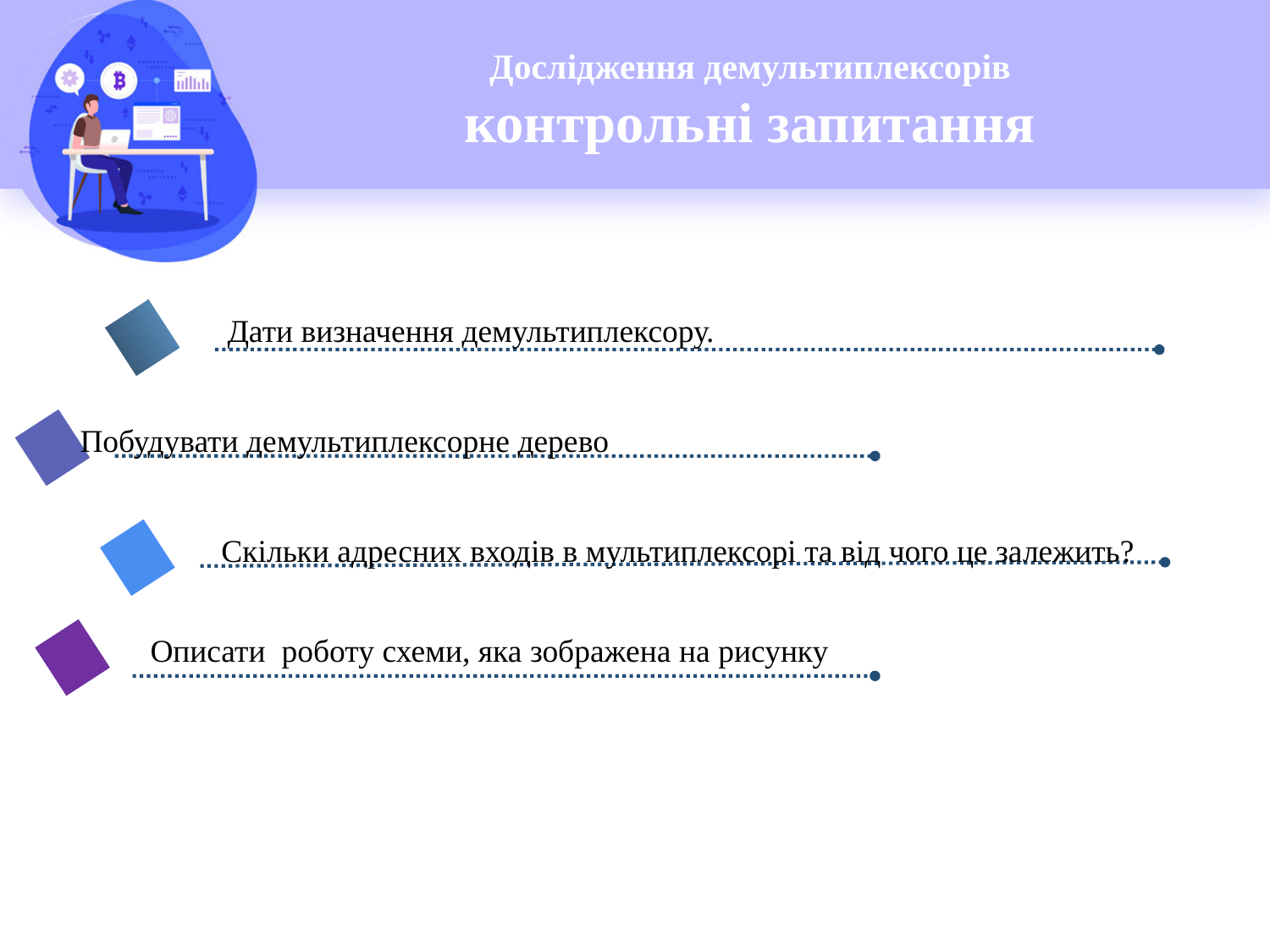

# Дослідження демультиплексорів контрольні запитання
1
Дати визначення демультиплексору.

Побудувати демультиплексорне дерево

Скільки адресних входів в мультиплексорі та від чого це залежить?

Описати  роботу схеми, яка зображена на рисунку